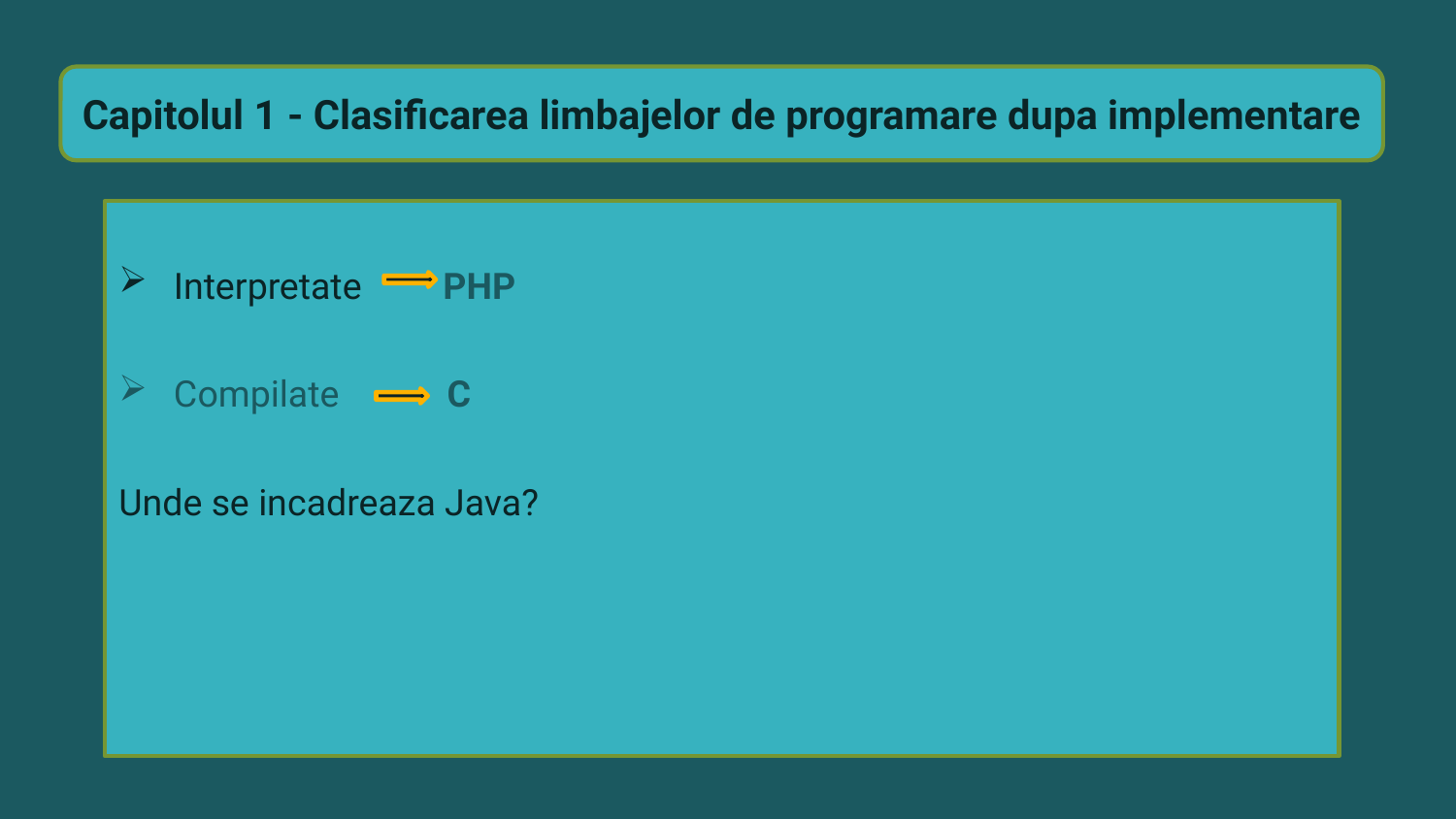

Capitolul 1 - Clasificarea limbajelor de programare dupa implementare

Interpretate         PHP

Compilate            C

Unde se incadreaza Java?